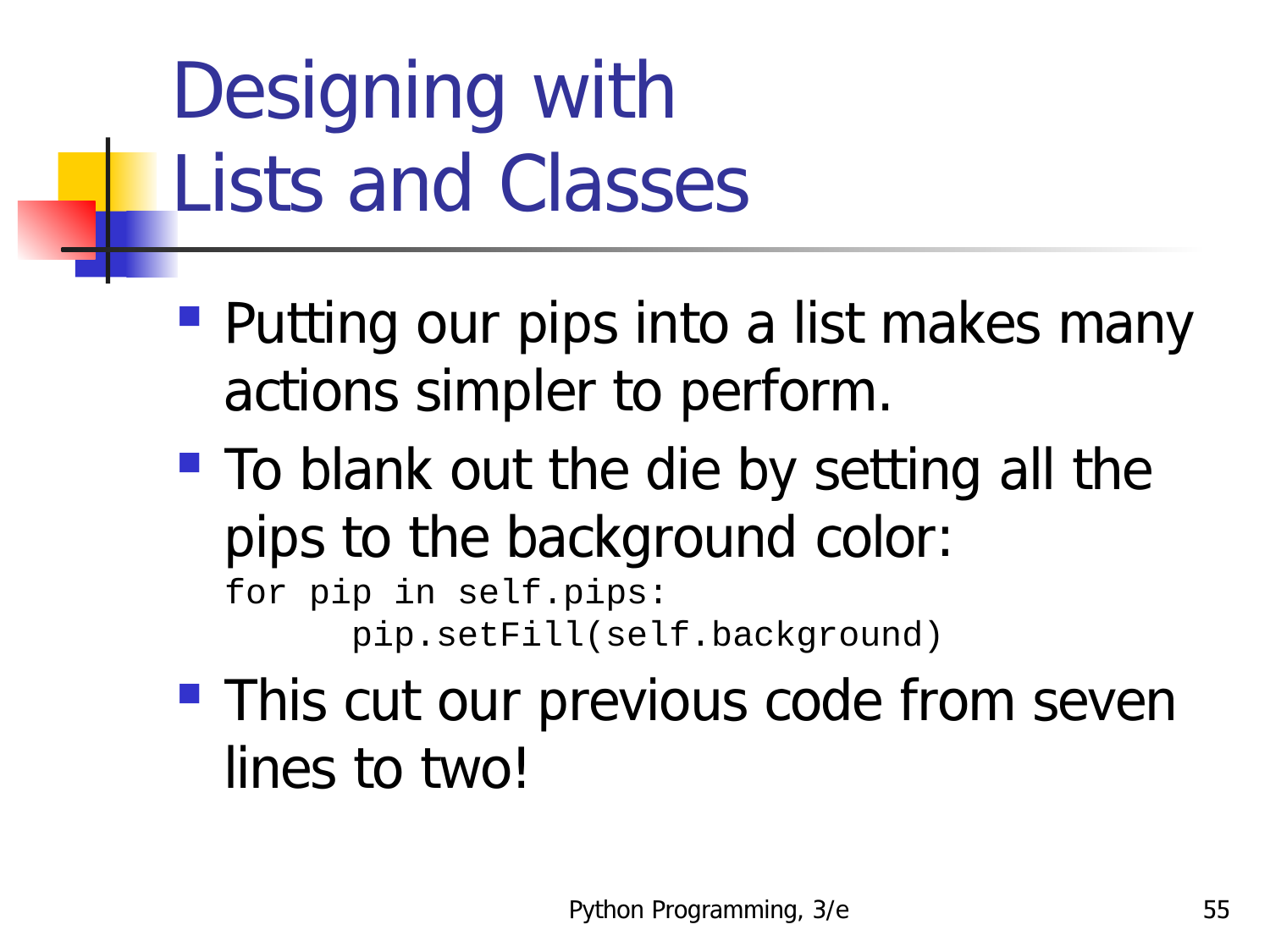

# Designing with Lists and Classes
Putting our pips into a list makes many actions simpler to perform.
To blank out the die by setting all the pips to the background color:
for pip in self.pips:
	pip.setFill(self.background)
This cut our previous code from seven lines to two!
Python Programming, 3/e
55